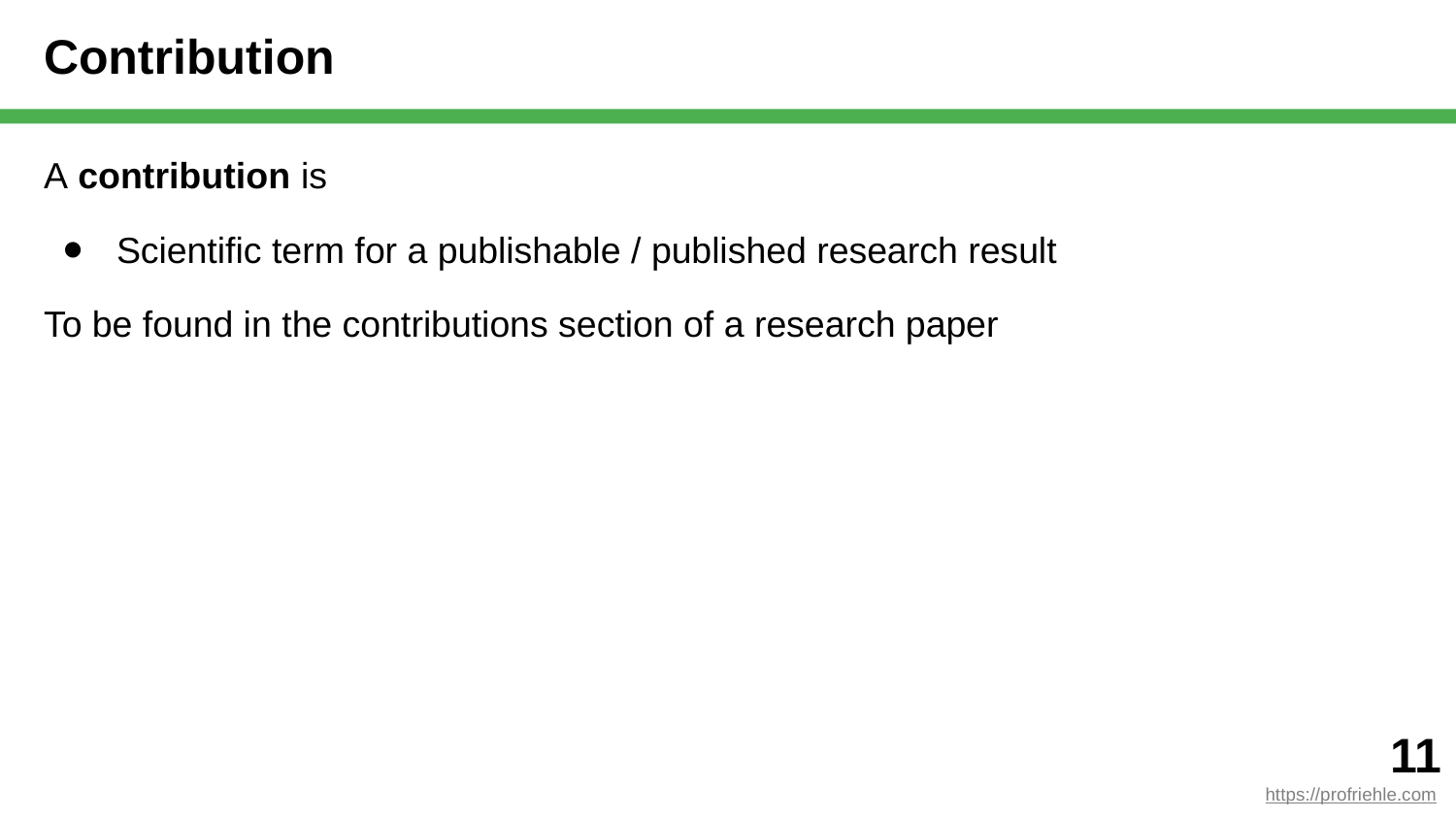

# Contribution
A contribution is
Scientific term for a publishable / published research result
To be found in the contributions section of a research paper
11
https://profriehle.com